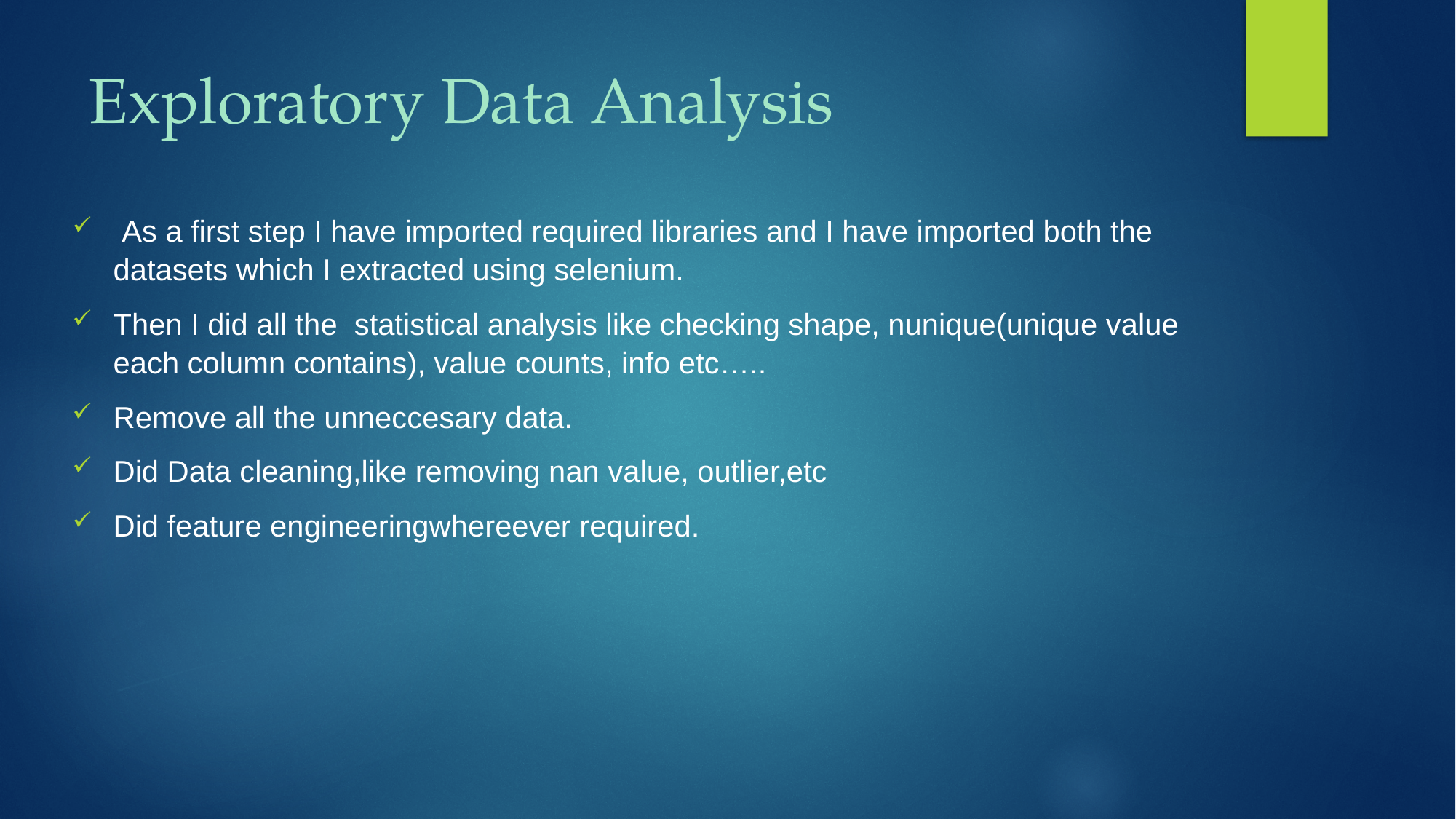

# Exploratory Data Analysis
 As a first step I have imported required libraries and I have imported both the datasets which I extracted using selenium.
Then I did all the  statistical analysis like checking shape, nunique(unique value each column contains), value counts, info etc…..
Remove all the unneccesary data.
Did Data cleaning,like removing nan value, outlier,etc
Did feature engineeringwhereever required.